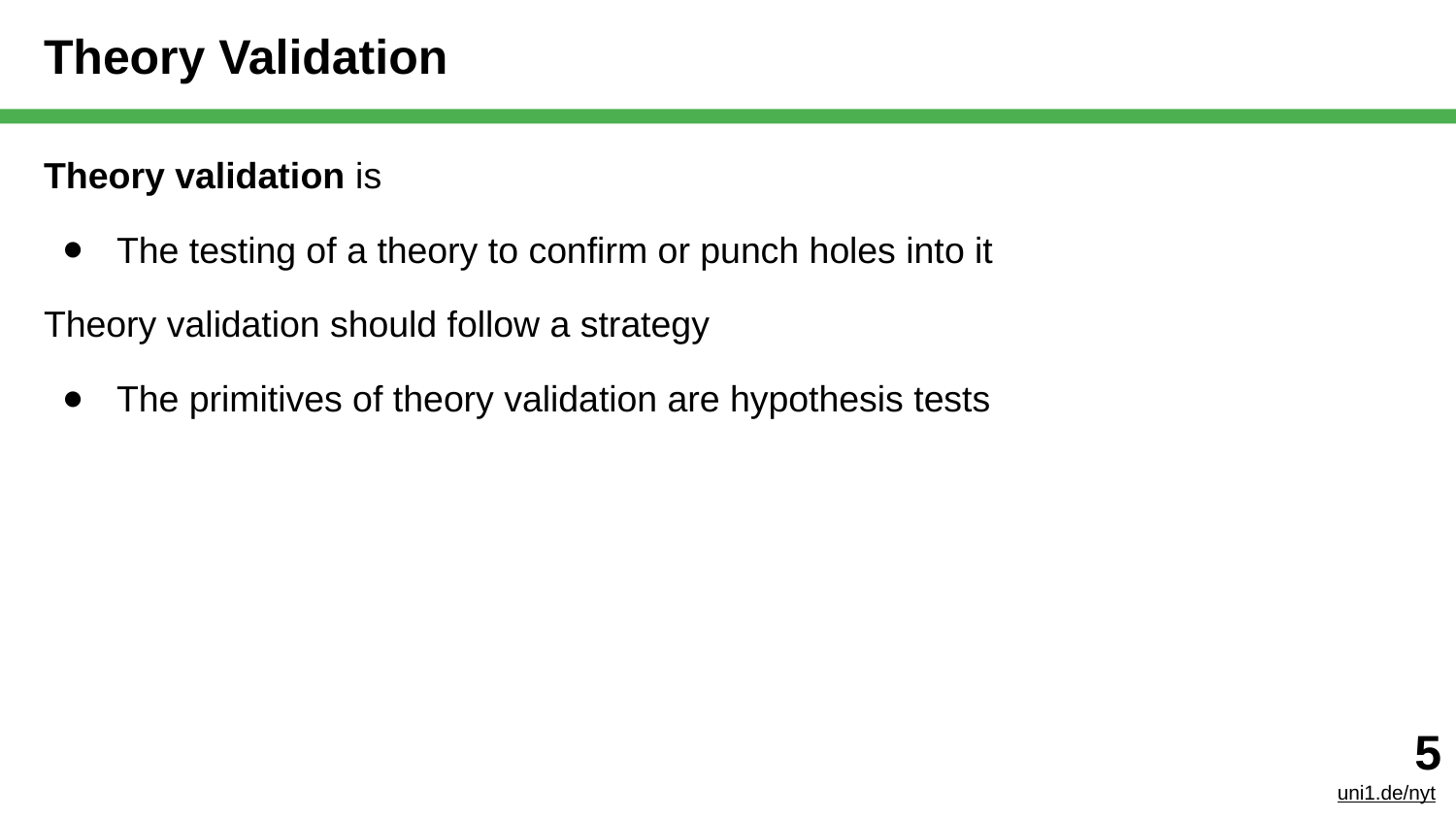

# Theory Validation
Theory validation is
The testing of a theory to confirm or punch holes into it
Theory validation should follow a strategy
The primitives of theory validation are hypothesis tests
5
uni1.de/nyt